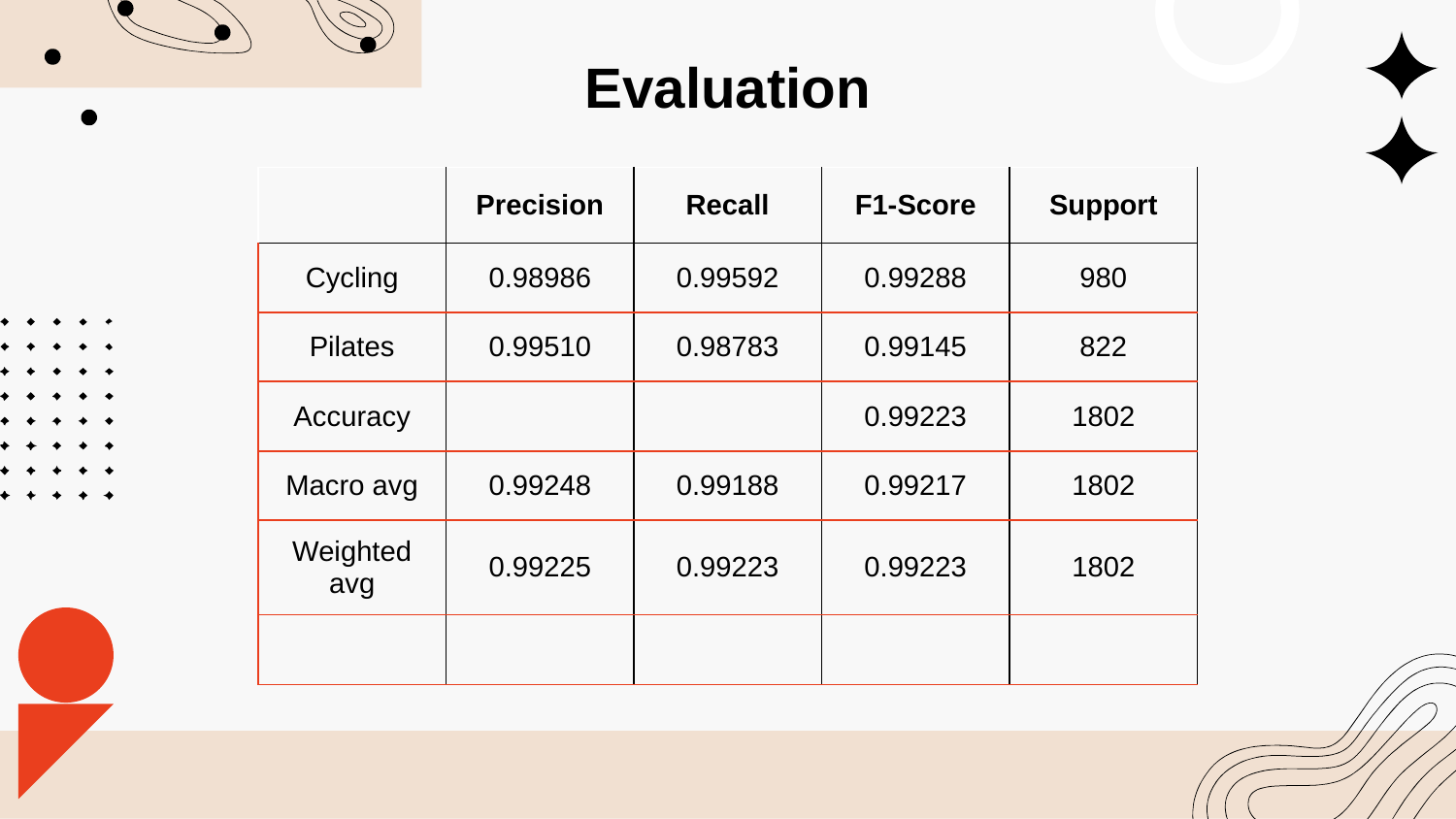

# Evaluation
|  | Precision | Recall | F1-Score | Support |
| --- | --- | --- | --- | --- |
| Cycling | 0.98986 | 0.99592 | 0.99288 | 980 |
| Pilates | 0.99510 | 0.98783 | 0.99145 | 822 |
| Accuracy |  |  | 0.99223 | 1802 |
| Macro avg | 0.99248 | 0.99188 | 0.99217 | 1802 |
| Weighted avg | 0.99225 | 0.99223 | 0.99223 | 1802 |
|  |  |  |  |  |